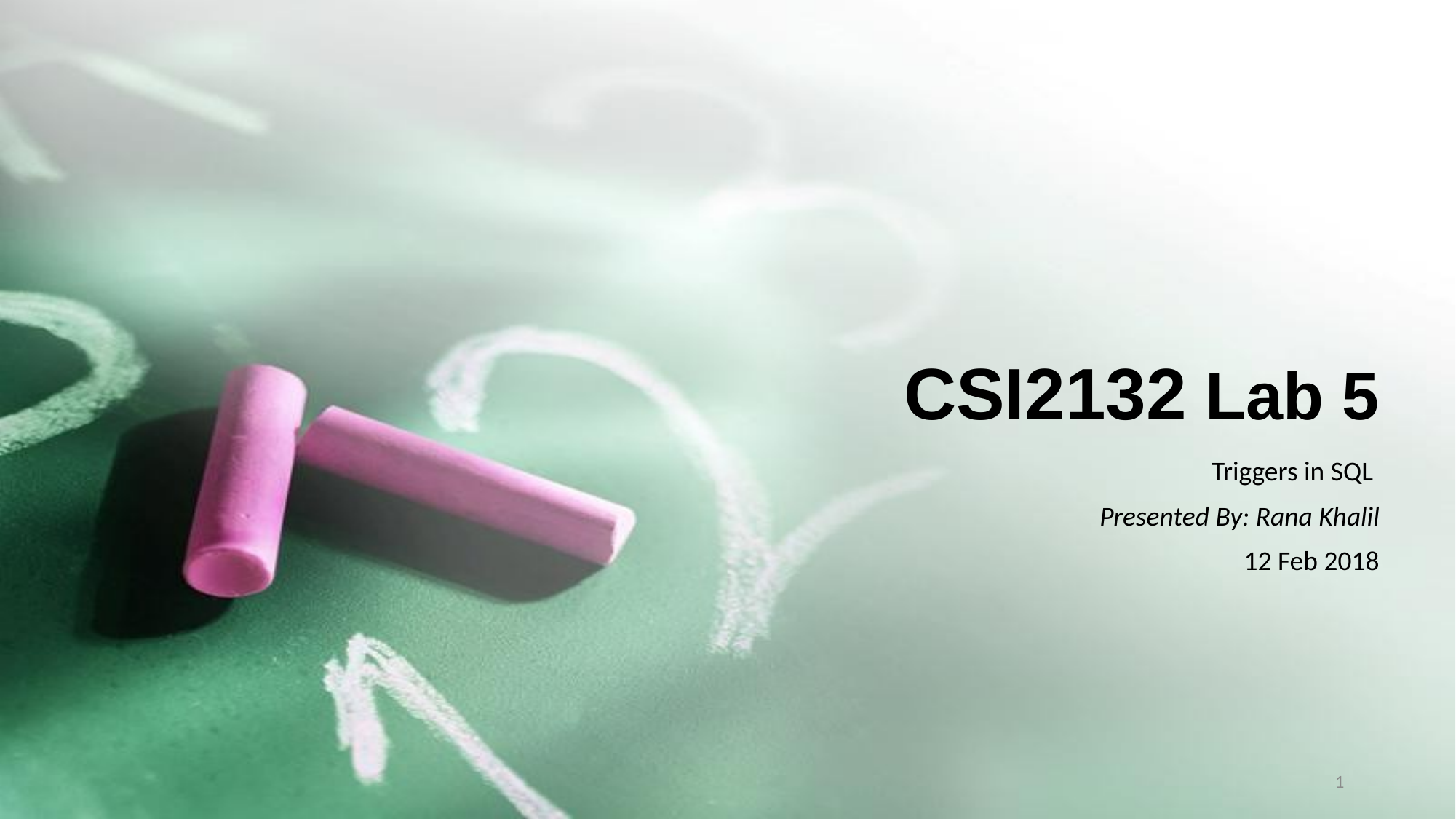

# CSI2132 Lab 5
Triggers in SQL
Presented By: Rana Khalil
12 Feb 2018
1